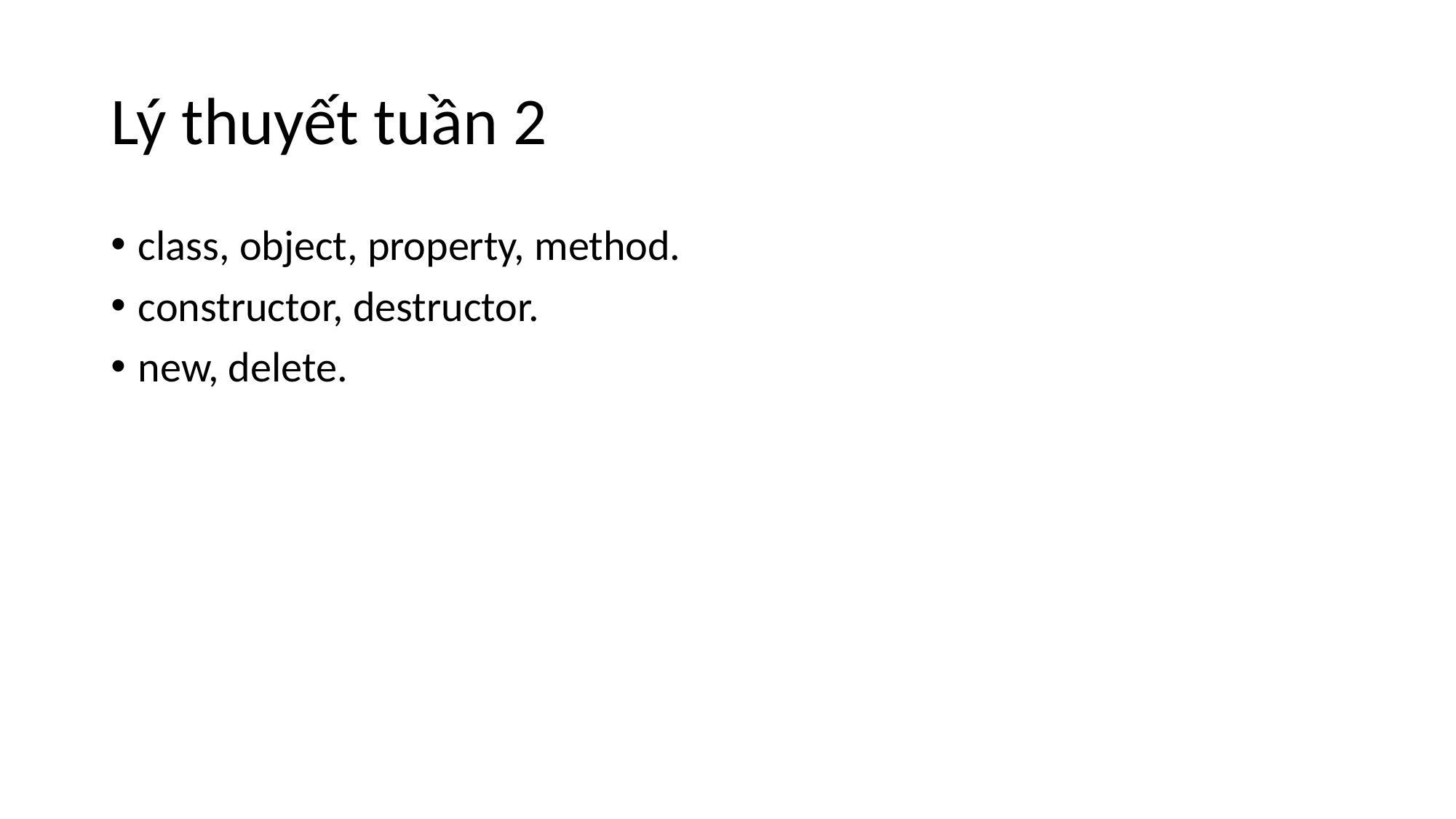

# Lý thuyết tuần 2
class, object, property, method.
constructor, destructor.
new, delete.